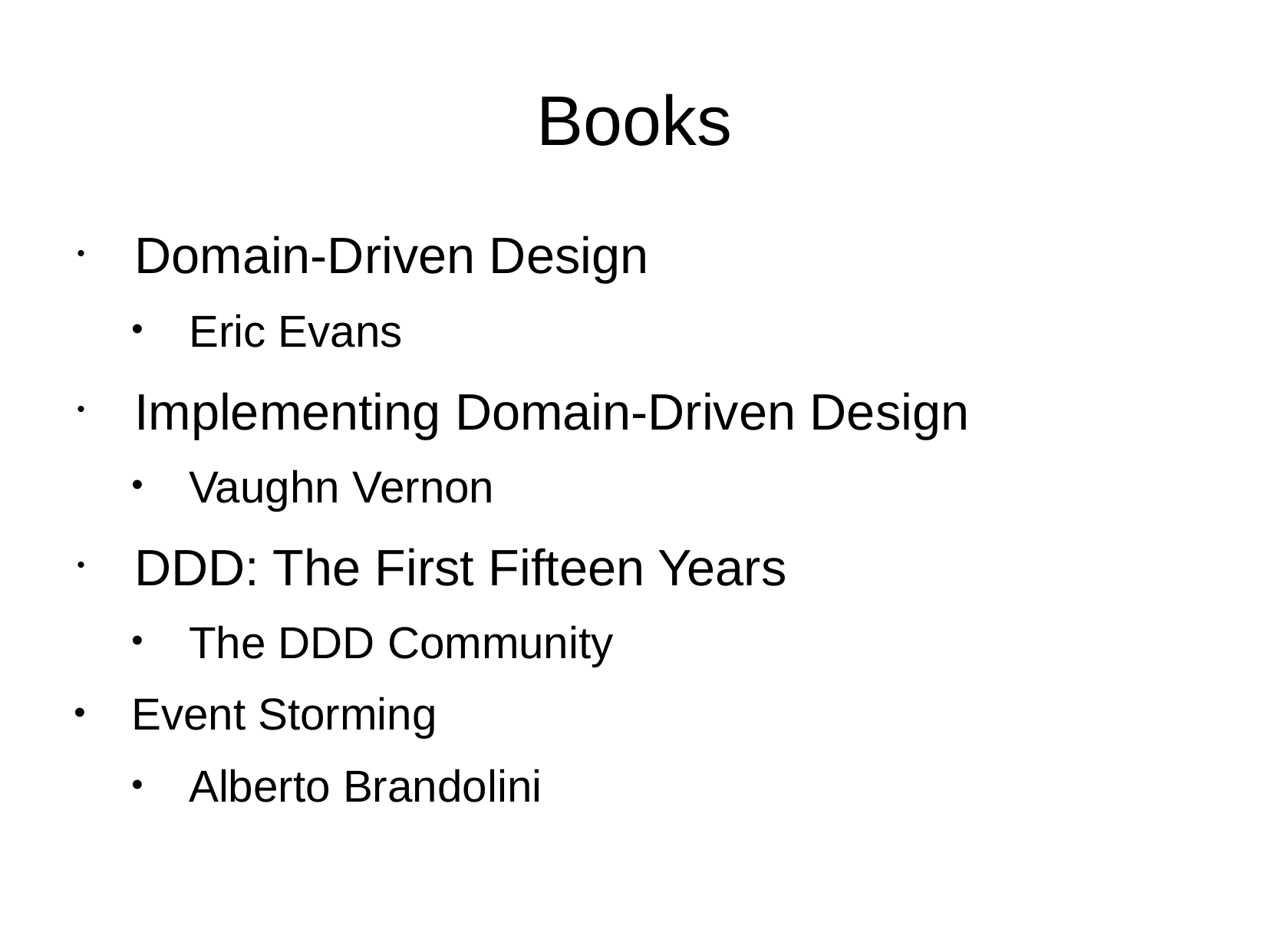

Books
Domain-Driven Design
Eric Evans
Implementing Domain-Driven Design
Vaughn Vernon
DDD: The First Fifteen Years
The DDD Community
Event Storming
Alberto Brandolini